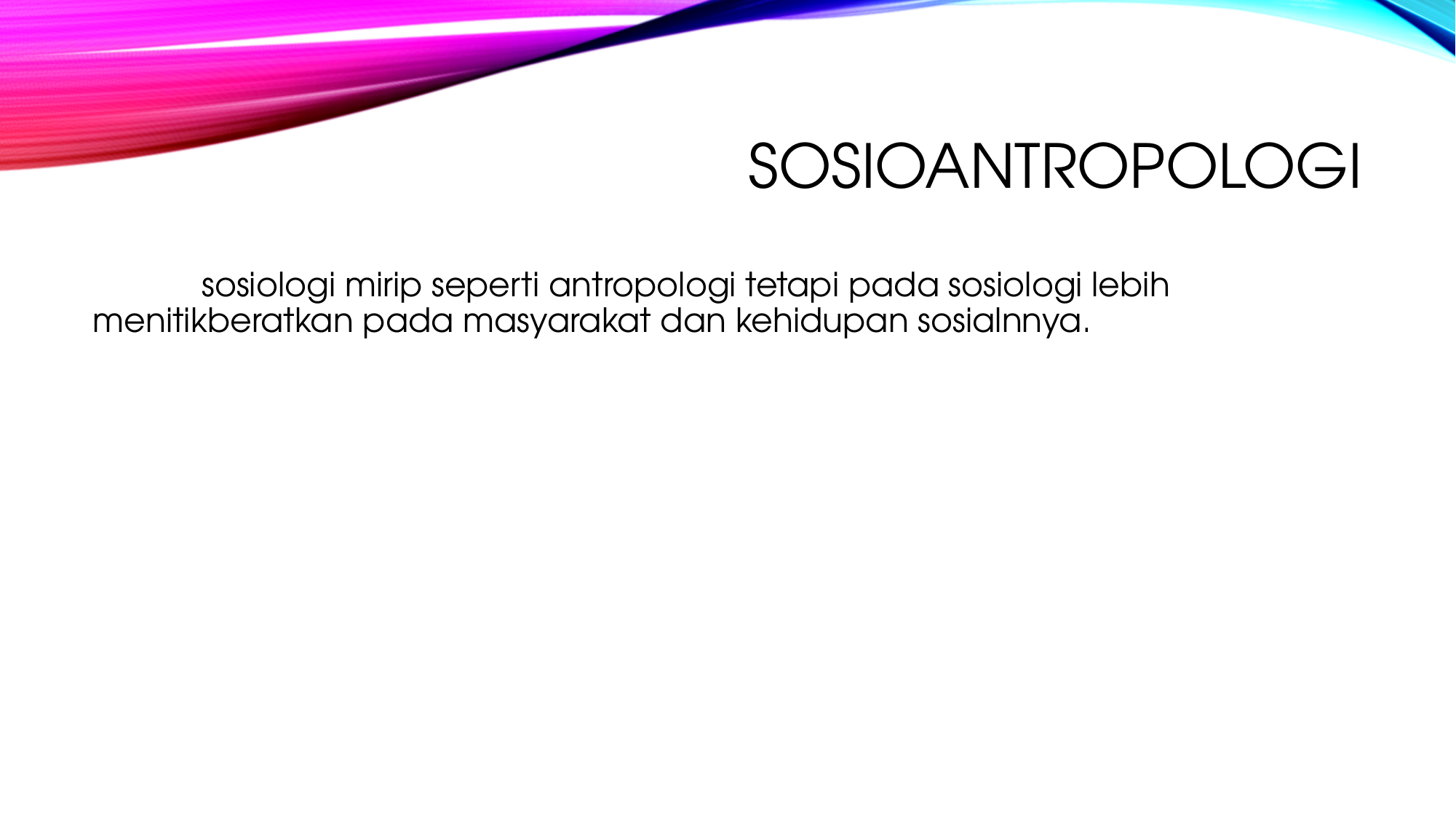

# sosioantropologi
	sosiologi mirip seperti antropologi tetapi pada sosiologi lebih menitikberatkan pada masyarakat dan kehidupan sosialnnya.